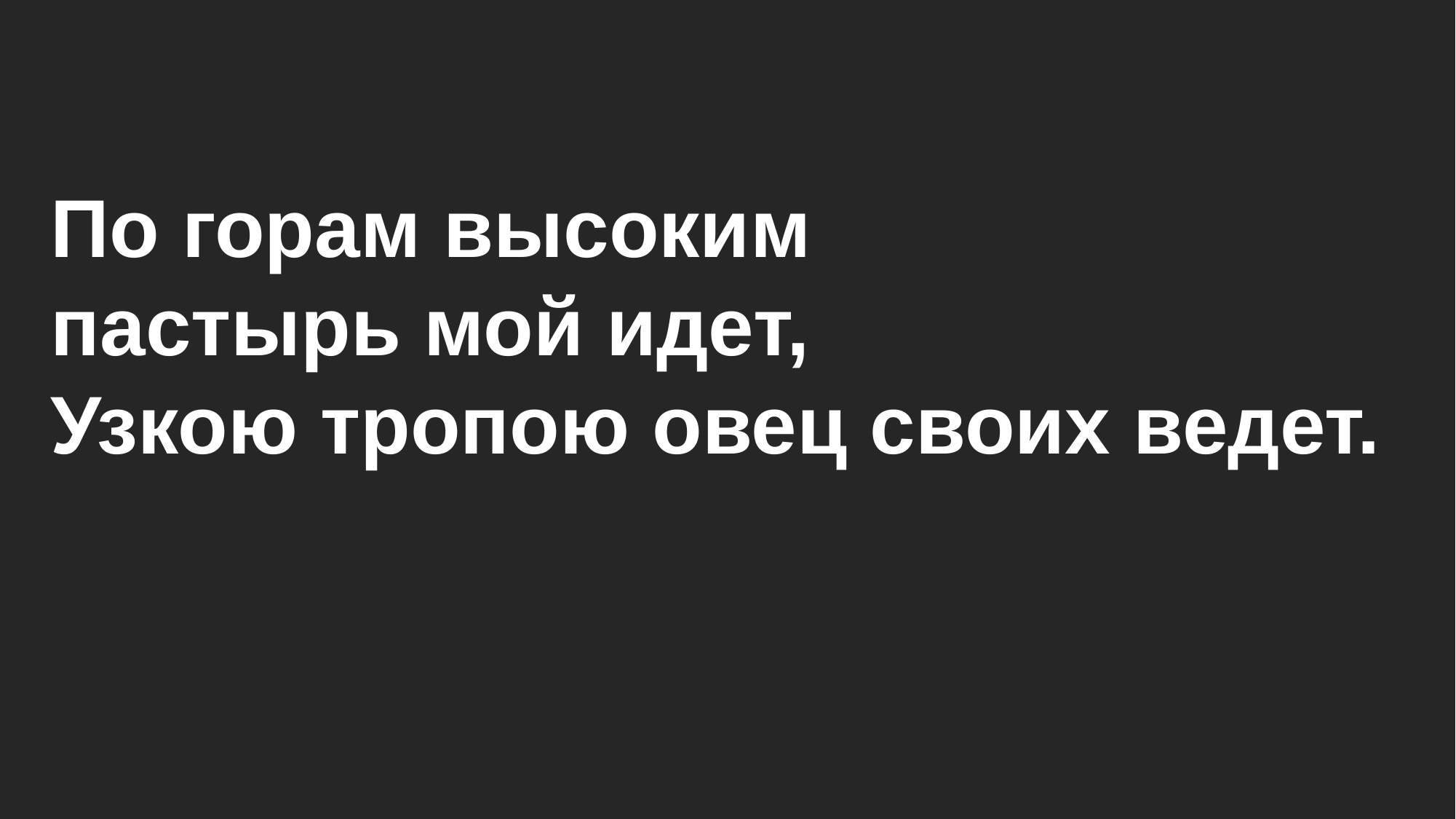

По горам высоким
пастырь мой идет,
Узкою тропою овец своих ведет.